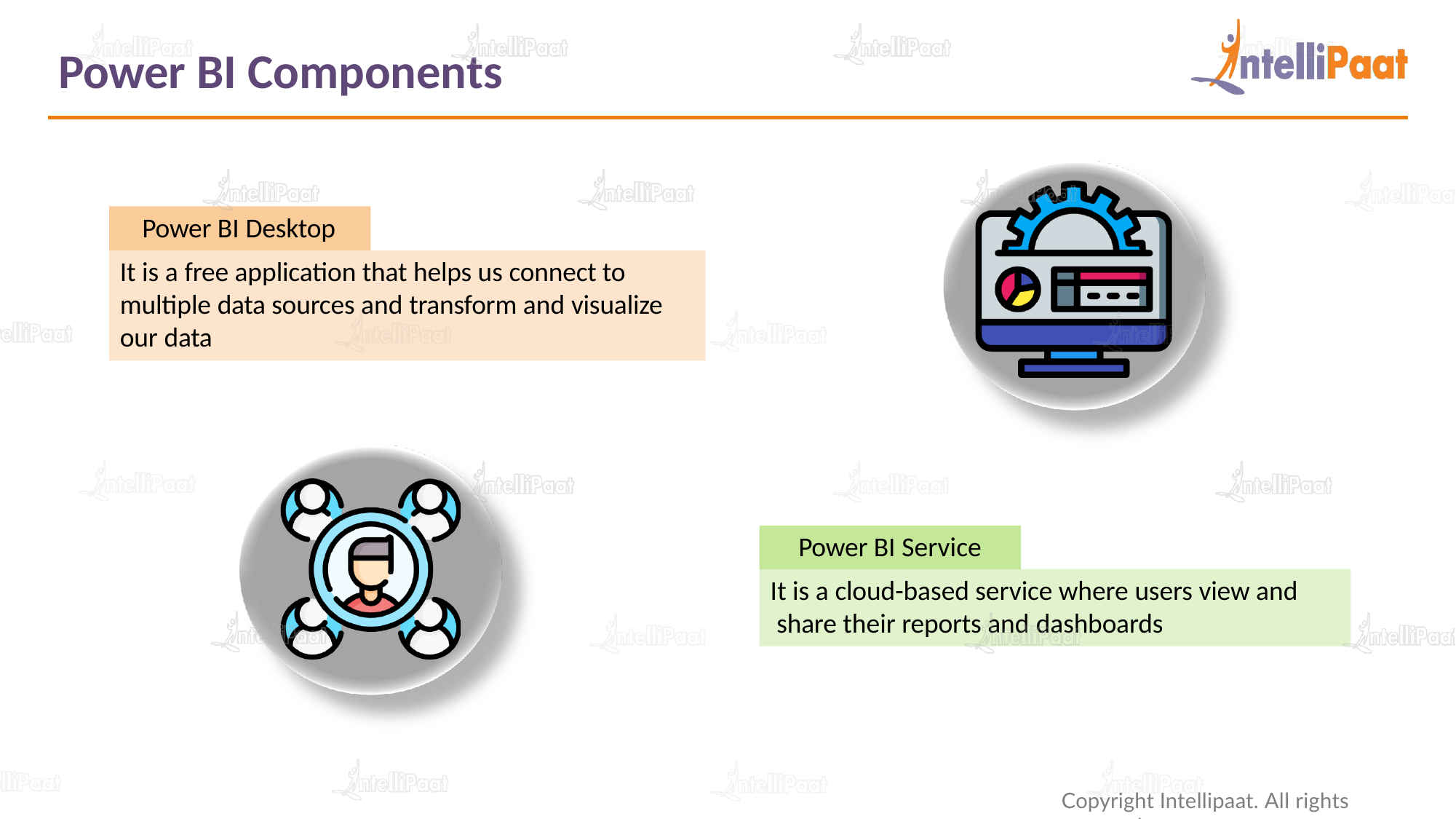

# Power BI Components

Power BI Desktop
It is a free application that helps us connect to  multiple data sources and transform and visualize  our data

Power BI Service
It is a cloud-based service where users view and  share their reports and dashboards

Copyright Intellipaat. All rights reserved.